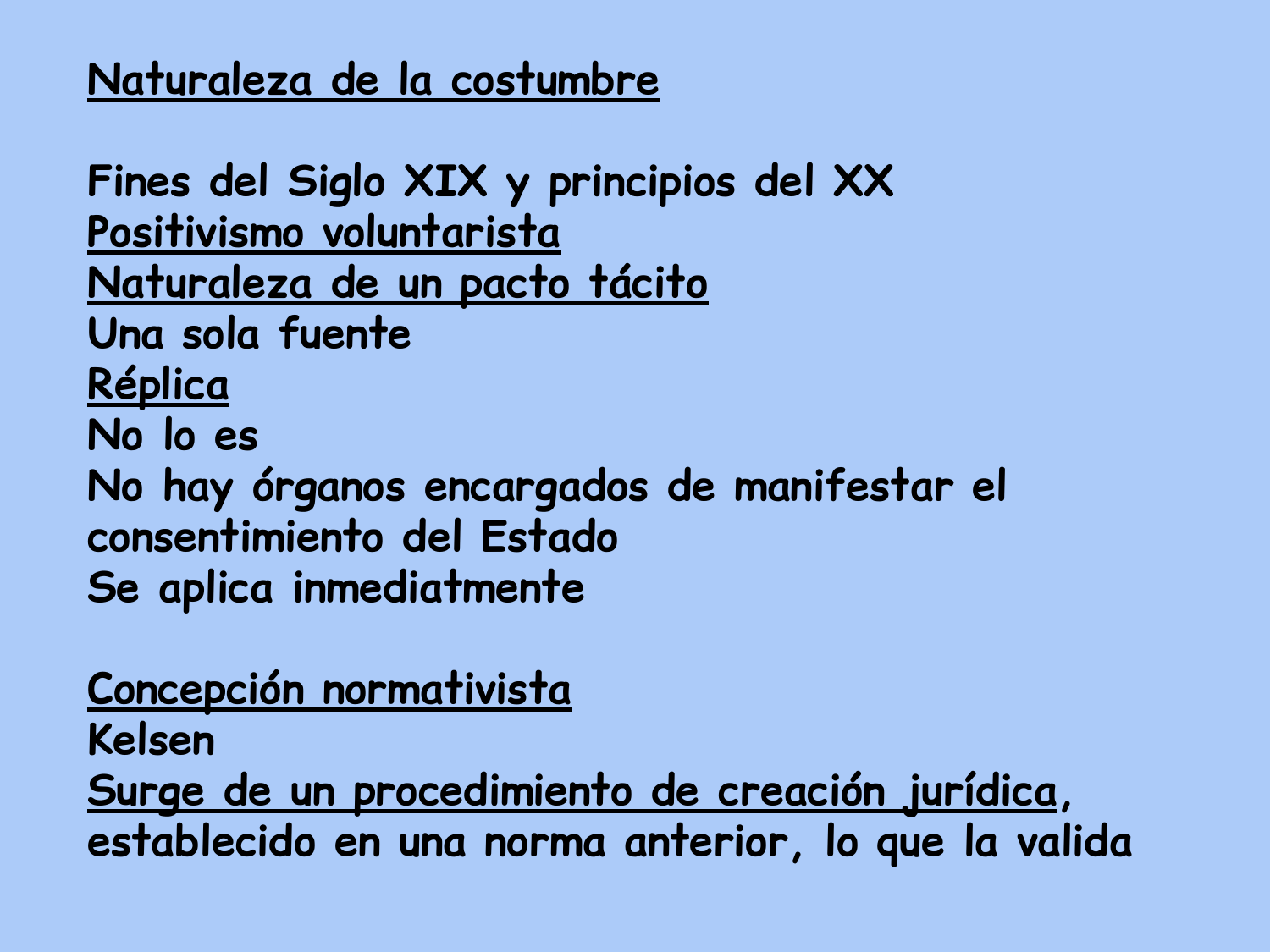

Naturaleza de la costumbre

Fines del Siglo XIX y principios del XX
Positivismo voluntarista
Naturaleza de un pacto tácito
Una sola fuente
Réplica
No lo es
No hay órganos encargados de manifestar el consentimiento del Estado
Se aplica inmediatmente

Concepción normativista
Kelsen
Surge de un procedimiento de creación jurídica, establecido en una norma anterior, lo que la valida